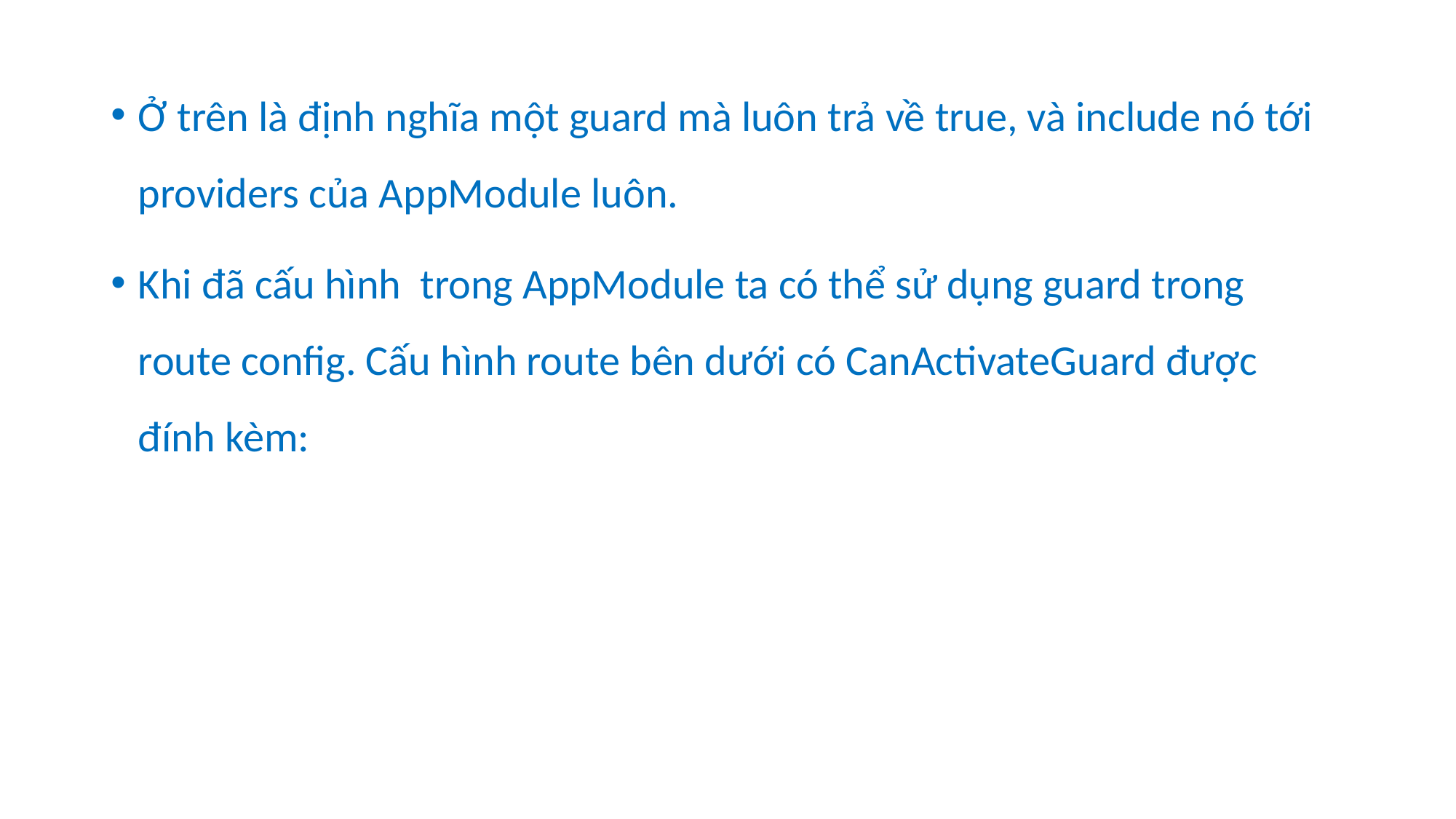

Ở trên là định nghĩa một guard mà luôn trả về true, và include nó tới providers của AppModule luôn.
Khi đã cấu hình  trong AppModule ta có thể sử dụng guard trong route config. Cấu hình route bên dưới có CanActivateGuard được đính kèm: